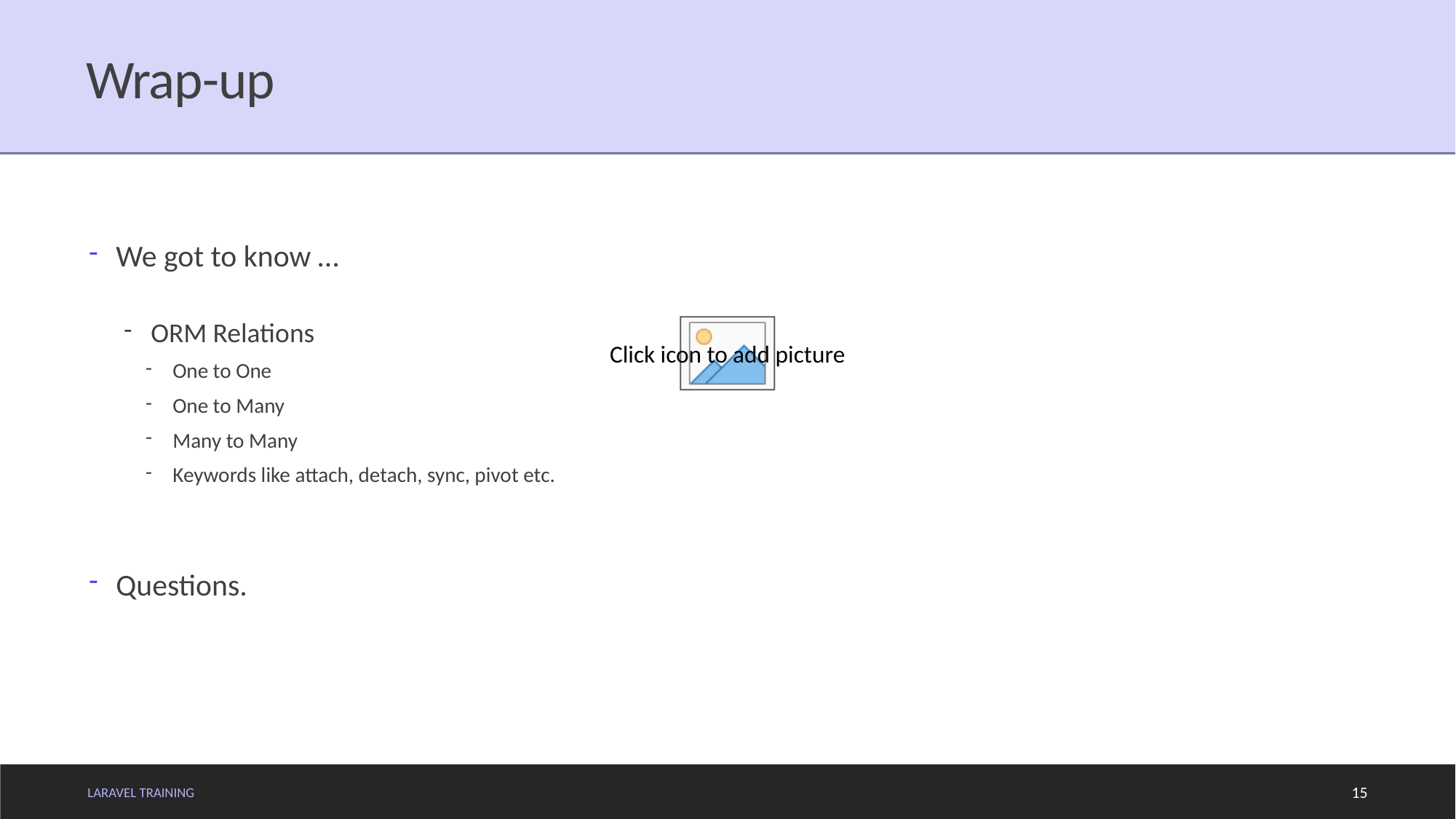

# Wrap-up

We got to know …
ORM Relations
One to One
One to Many
Many to Many
Keywords like attach, detach, sync, pivot etc.

Questions.

LARAVEL TRAINING
15